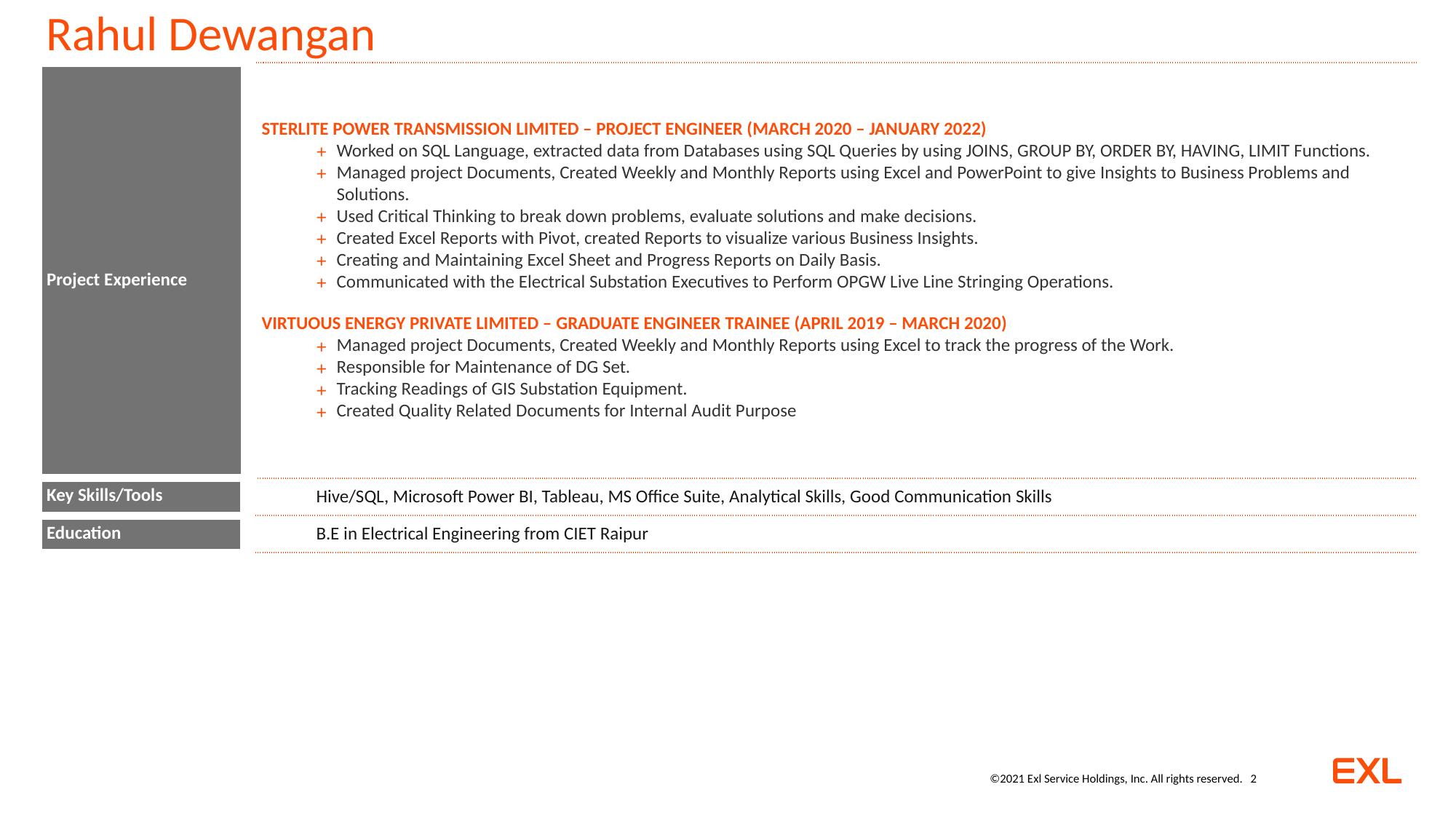

# Rahul Dewangan
| Project Experience |  | STERLITE POWER TRANSMISSION LIMITED – PROJECT ENGINEER (MARCH 2020 – JANUARY 2022) Worked on SQL Language, extracted data from Databases using SQL Queries by using JOINS, GROUP BY, ORDER BY, HAVING, LIMIT Functions. Managed project Documents, Created Weekly and Monthly Reports using Excel and PowerPoint to give Insights to Business Problems and Solutions. Used Critical Thinking to break down problems, evaluate solutions and make decisions. Created Excel Reports with Pivot, created Reports to visualize various Business Insights. Creating and Maintaining Excel Sheet and Progress Reports on Daily Basis. Communicated with the Electrical Substation Executives to Perform OPGW Live Line Stringing Operations. VIRTUOUS ENERGY PRIVATE LIMITED – GRADUATE ENGINEER TRAINEE (APRIL 2019 – MARCH 2020) Managed project Documents, Created Weekly and Monthly Reports using Excel to track the progress of the Work. Responsible for Maintenance of DG Set. Tracking Readings of GIS Substation Equipment. Created Quality Related Documents for Internal Audit Purpose |
| --- | --- | --- |
| Key Skills/Tools |  | Hive/SQL, Microsoft Power BI, Tableau, MS Office Suite, Analytical Skills, Good Communication Skills |
| Education |  | B.E in Electrical Engineering from CIET Raipur |
©2021 Exl Service Holdings, Inc. All rights reserved.
2